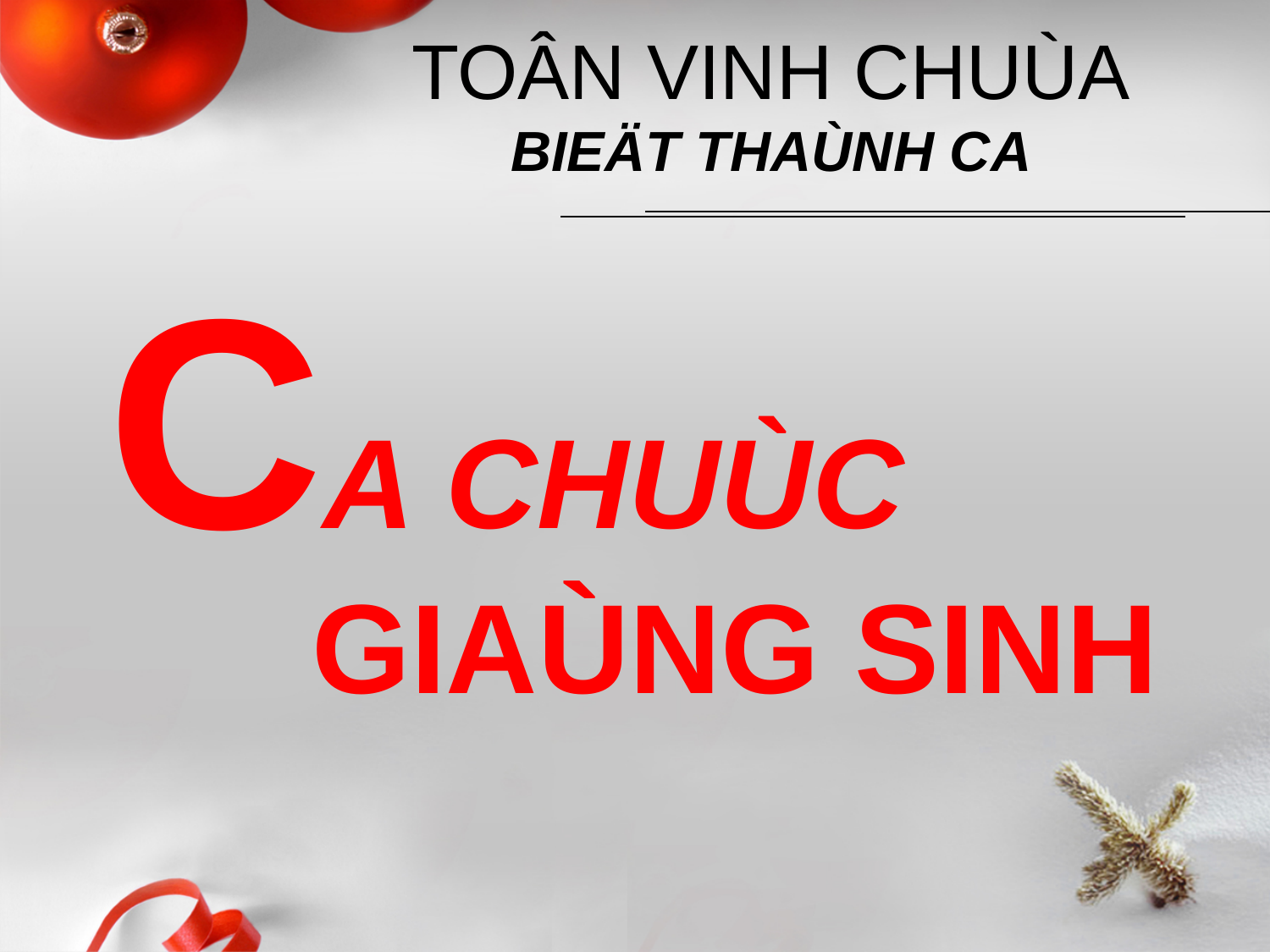

TOÂN VINH CHUÙA
BIEÄT THAÙNH CA
CA CHUÙC
GIAÙNG SINH